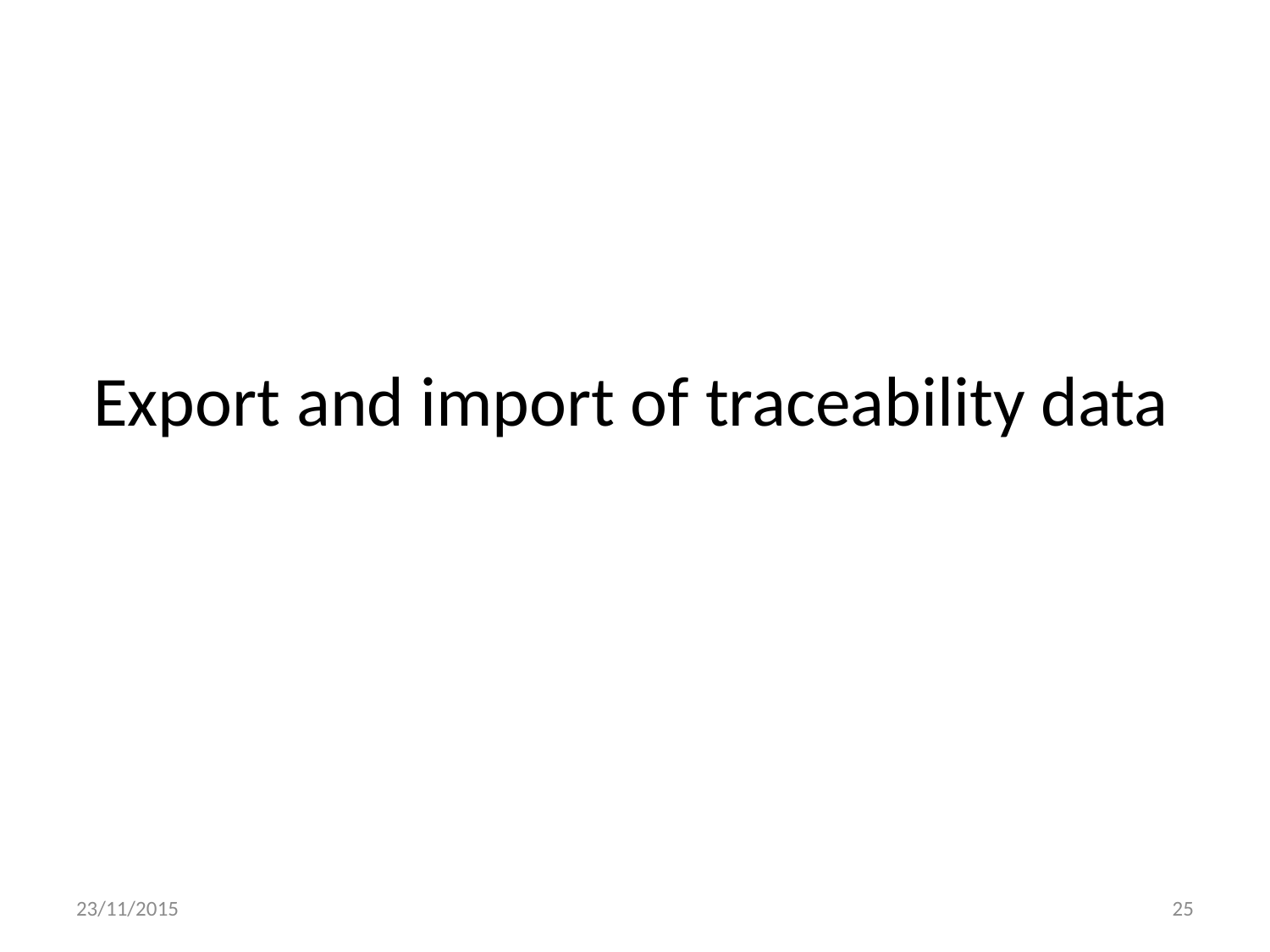

# Export and import of traceability data

23/11/2015
25